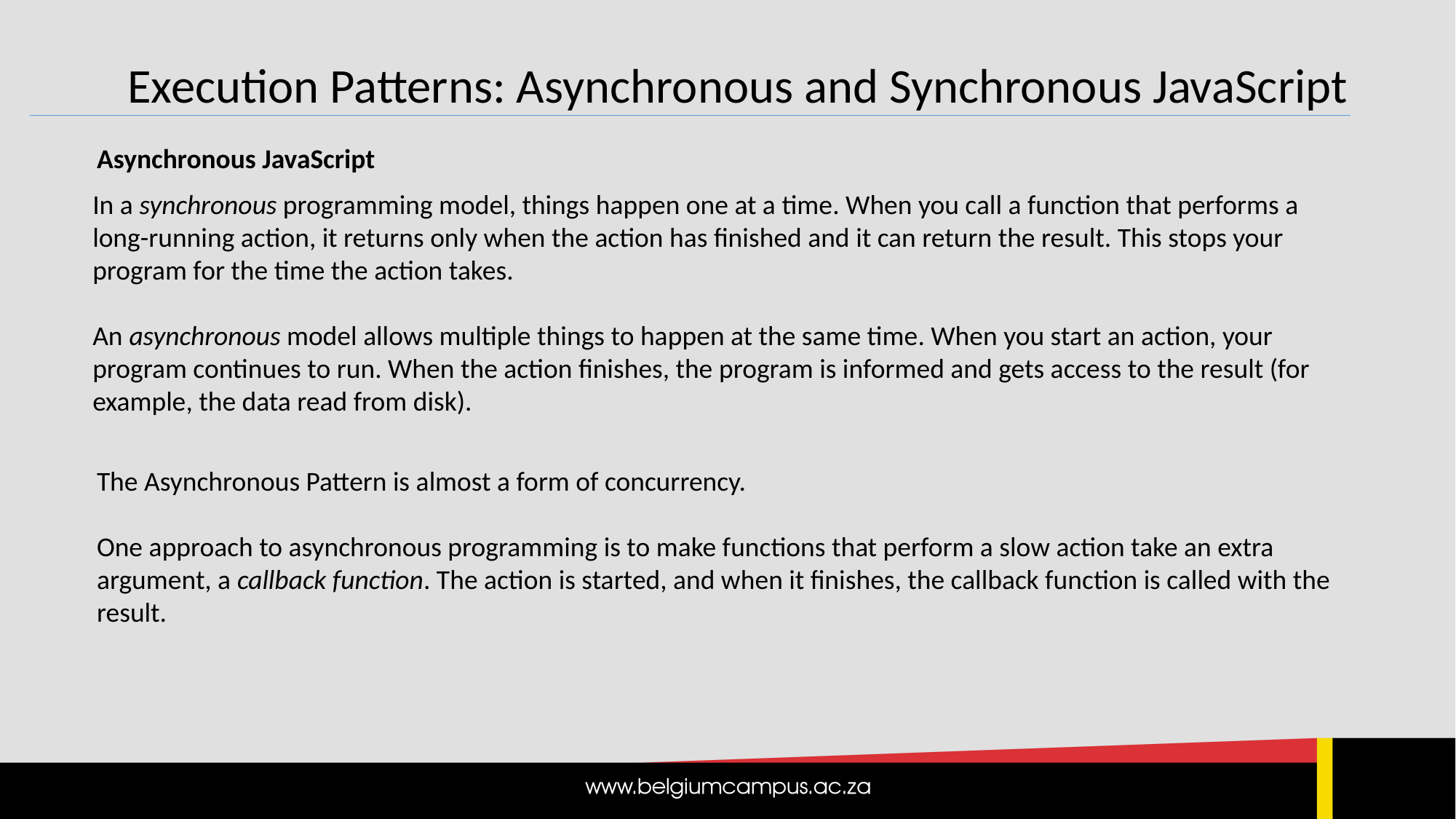

Execution Patterns: Asynchronous and Synchronous JavaScript
Asynchronous JavaScript
In a synchronous programming model, things happen one at a time. When you call a function that performs a long-running action, it returns only when the action has finished and it can return the result. This stops your program for the time the action takes.

An asynchronous model allows multiple things to happen at the same time. When you start an action, your program continues to run. When the action finishes, the program is informed and gets access to the result (for example, the data read from disk).
The Asynchronous Pattern is almost a form of concurrency.

One approach to asynchronous programming is to make functions that perform a slow action take an extra argument, a callback function. The action is started, and when it finishes, the callback function is called with the result.